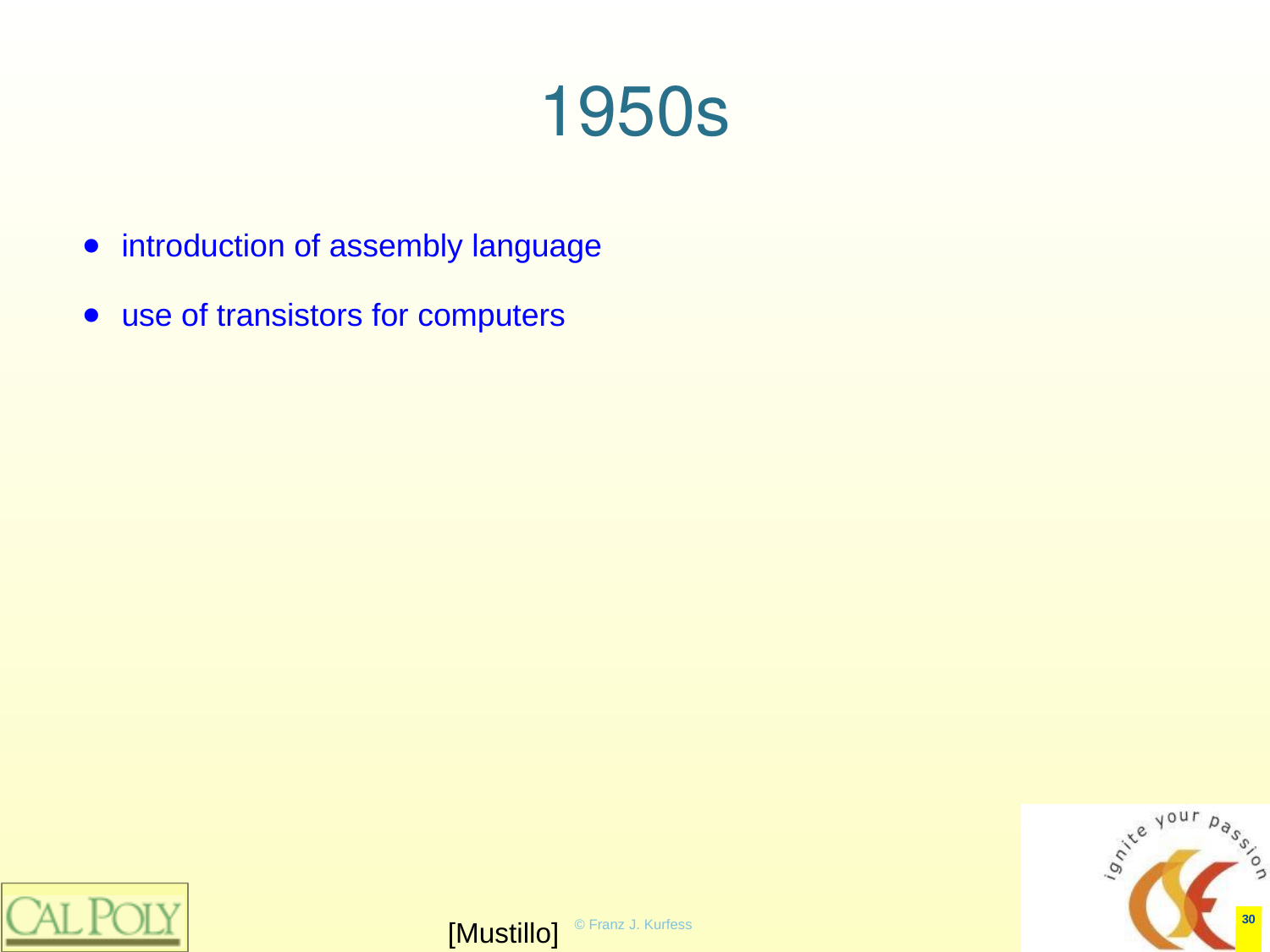

# 1950s
introduction of assembly language
use of transistors for computers
30
[Mustillo]